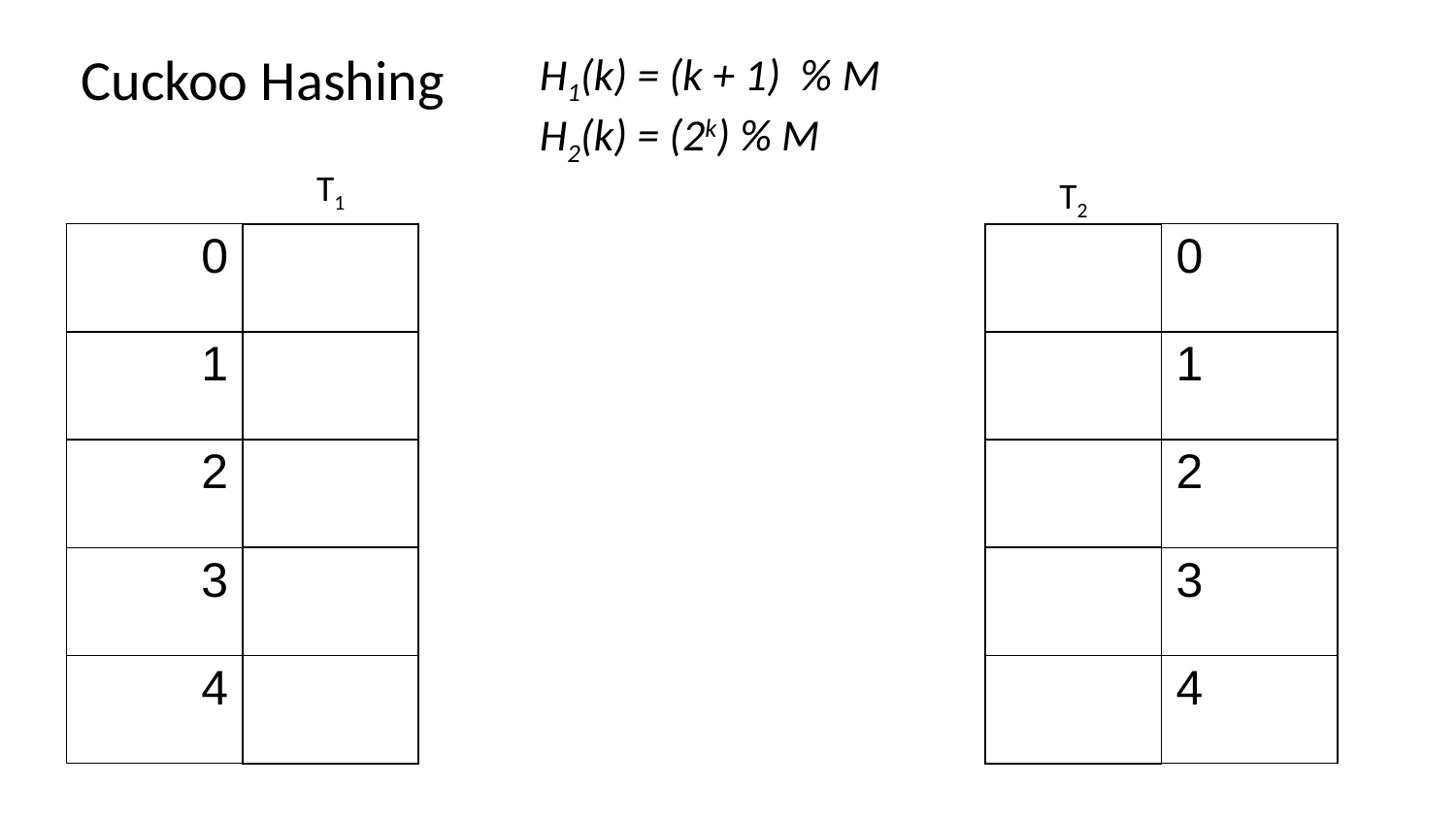

Cuckoo Hashing
H1(k) = (k + 1)  % M
H2(k) = (2k) % M
T1
T2
| 0 |
| --- |
| 1 |
| 2 |
| 3 |
| 4 |
|  |
| --- |
|  |
|  |
|  |
|  |
|  |
| --- |
|  |
|  |
|  |
|  |
| 0 |
| --- |
| 1 |
| 2 |
| 3 |
| 4 |